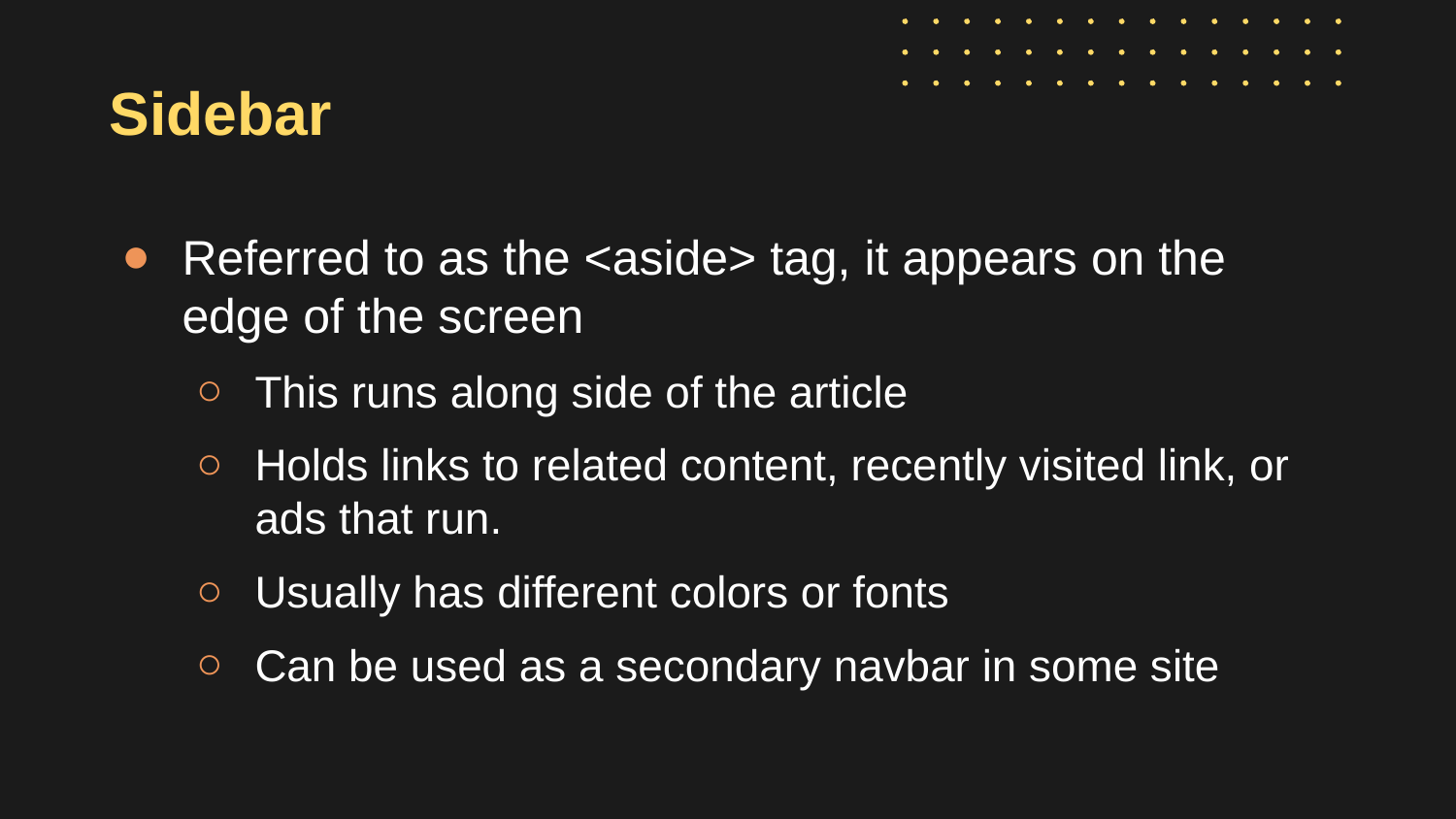

# Sidebar
Referred to as the <aside> tag, it appears on the edge of the screen
This runs along side of the article
Holds links to related content, recently visited link, or ads that run.
Usually has different colors or fonts
Can be used as a secondary navbar in some site